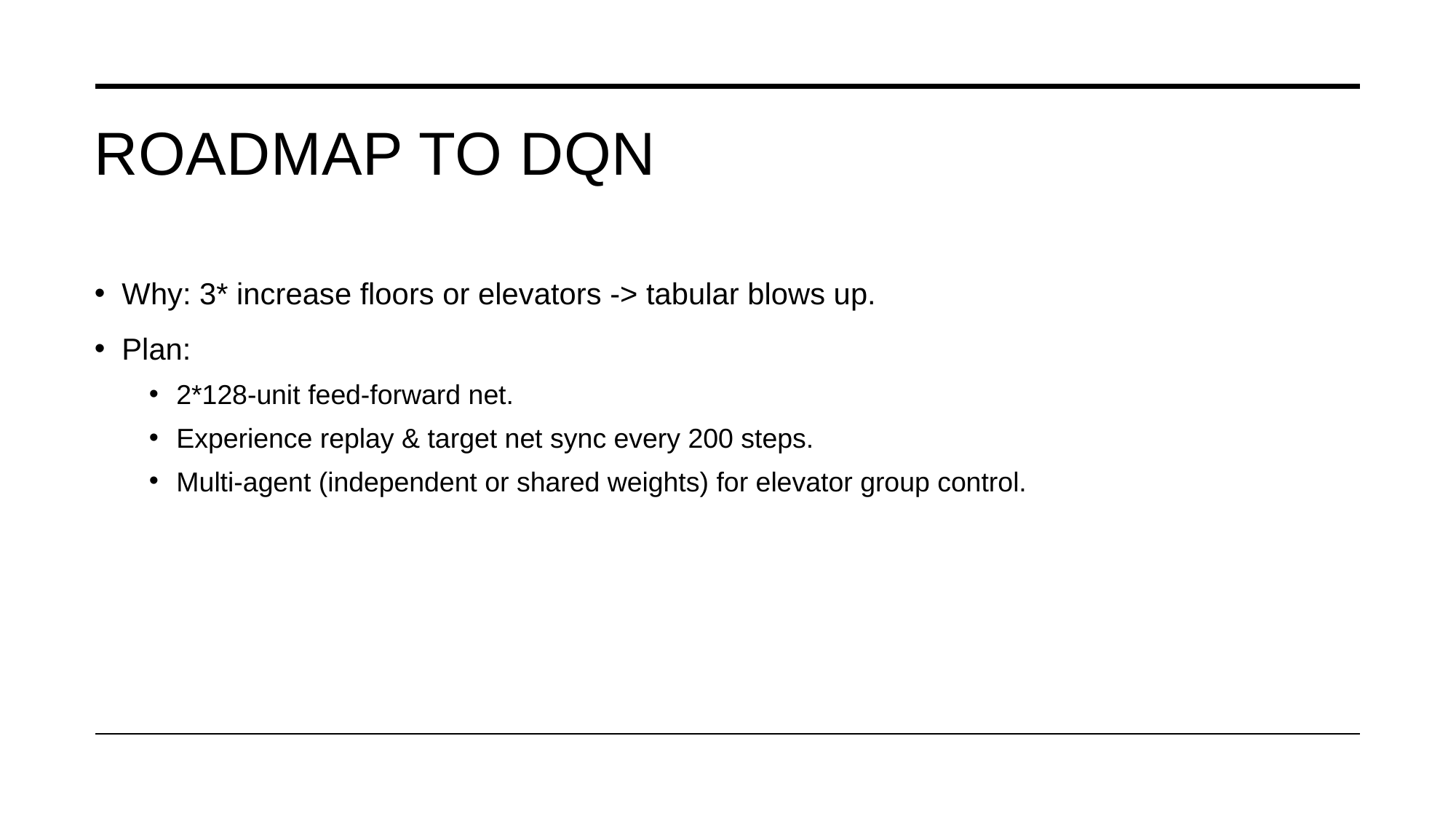

# Roadmap to DQN
Why: 3* increase floors or elevators -> tabular blows up.
Plan:
2*128-unit feed-forward net.
Experience replay & target net sync every 200 steps.
Multi-agent (independent or shared weights) for elevator group control.